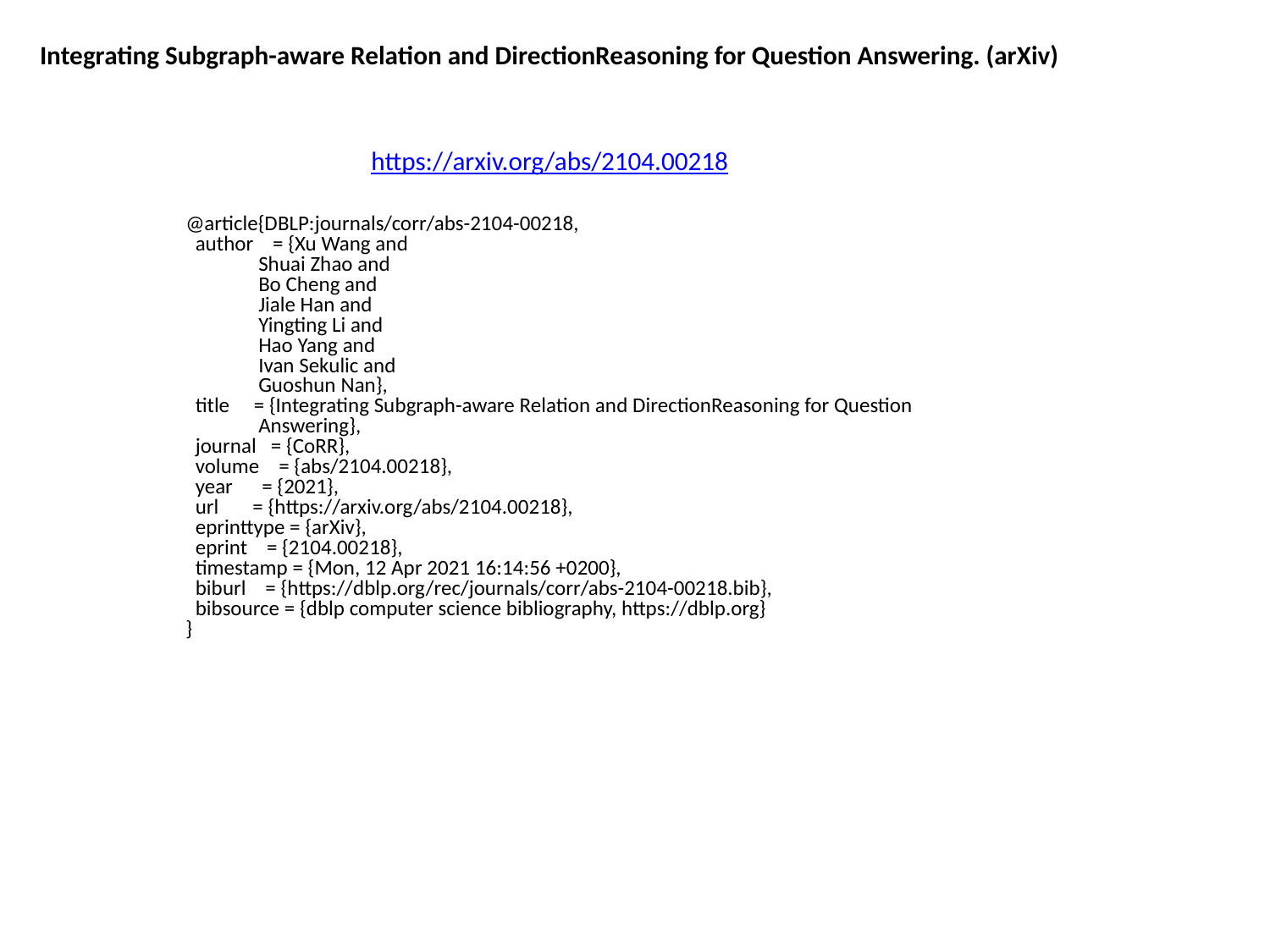

Integrating Subgraph-aware Relation and DirectionReasoning for Question Answering. (arXiv)

https://arxiv.org/abs/2104.00218

@article{DBLP:journals/corr/abs-2104-00218,
  author    = {Xu Wang and
               Shuai Zhao and
               Bo Cheng and
               Jiale Han and
               Yingting Li and
               Hao Yang and
               Ivan Sekulic and
               Guoshun Nan},
  title     = {Integrating Subgraph-aware Relation and DirectionReasoning for Question
               Answering},
  journal   = {CoRR},
  volume    = {abs/2104.00218},
  year      = {2021},
  url       = {https://arxiv.org/abs/2104.00218},
  eprinttype = {arXiv},
  eprint    = {2104.00218},
  timestamp = {Mon, 12 Apr 2021 16:14:56 +0200},
  biburl    = {https://dblp.org/rec/journals/corr/abs-2104-00218.bib},
  bibsource = {dblp computer science bibliography, https://dblp.org}
}